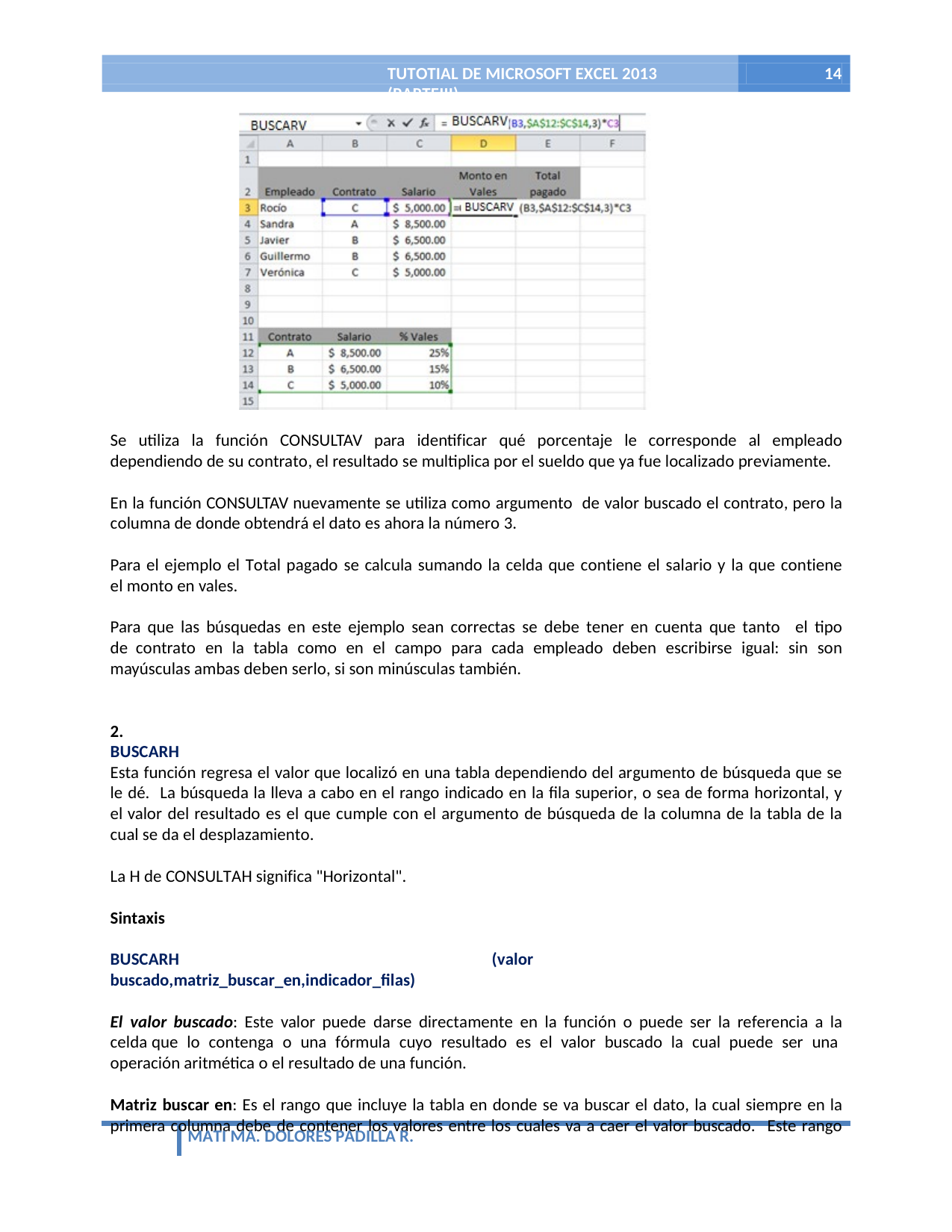

TUTOTIAL DE MICROSOFT EXCEL 2013 (PARTEIII)
14

Se   utiliza   la   función   CONSULTAV   para   identificar   qué   porcentaje   le   corresponde   al   empleado dependiendo de su contrato, el resultado se multiplica por el sueldo que ya fue localizado previamente.

En la función CONSULTAV nuevamente se utiliza como argumento  de valor buscado el contrato, pero la columna de donde obtendrá el dato es ahora la número 3.

Para el ejemplo el Total pagado se calcula sumando la celda que contiene el salario y la que contiene el monto en vales.

Para que las búsquedas en este ejemplo sean correctas se debe tener en cuenta que tanto   el tipo de contrato en la tabla como en el campo para cada empleado deben escribirse igual: sin son mayúsculas ambas deben serlo, si son minúsculas también.

2.    BUSCARH
Esta función regresa el valor que localizó en una tabla dependiendo del argumento de búsqueda que se le dé.  La búsqueda la lleva a cabo en el rango indicado en la fila superior, o sea de forma horizontal, y el valor del resultado es el que cumple con el argumento de búsqueda de la columna de la tabla de la cual se da el desplazamiento.

La H de CONSULTAH significa "Horizontal".

Sintaxis

BUSCARH (valor buscado,matriz_buscar_en,indicador_filas)

El valor buscado: Este valor puede darse directamente en la función o puede ser la referencia a la celda que  lo  contenga  o  una  fórmula  cuyo  resultado  es  el  valor  buscado  la  cual  puede  ser  una  operación aritmética o el resultado de una función.

Matriz buscar en: Es el rango que incluye la tabla en donde se va buscar el dato, la cual siempre en la primera columna debe de contener los valores entre los cuales va a caer el valor buscado.   Este rango

MATI MA. DOLORES PADILLA R.